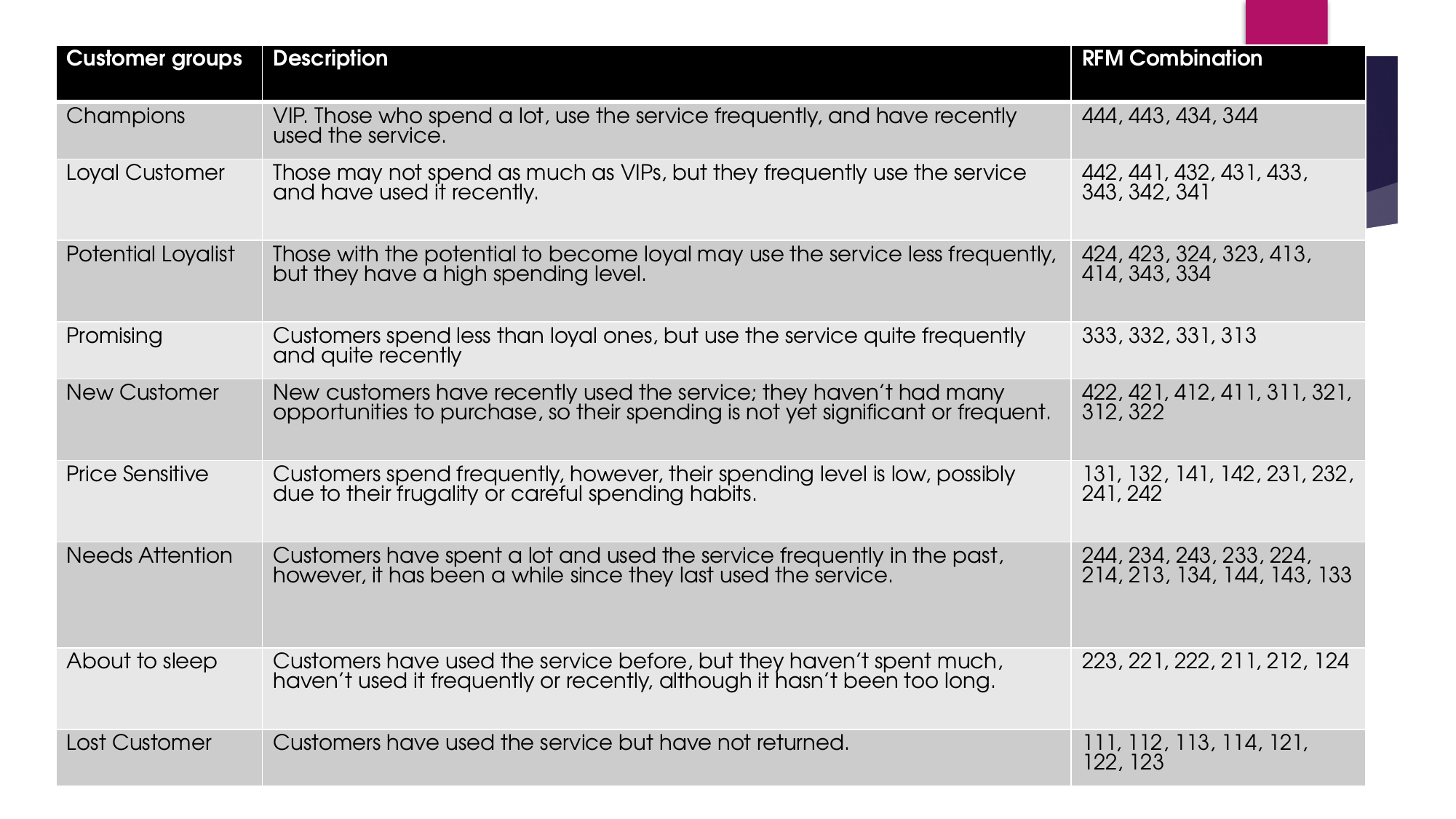

| Customer groups | Description | RFM Combination |
| --- | --- | --- |
| Champions | VIP. Those who spend a lot, use the service frequently, and have recently used the service. | 444, 443, 434, 344 |
| Loyal Customer | Those may not spend as much as VIPs, but they frequently use the service and have used it recently. | 442, 441, 432, 431, 433, 343, 342, 341 |
| Potential Loyalist | Those with the potential to become loyal may use the service less frequently, but they have a high spending level. | 424, 423, 324, 323, 413, 414, 343, 334 |
| Promising | Customers spend less than loyal ones, but use the service quite frequently and quite recently | 333, 332, 331, 313 |
| New Customer | New customers have recently used the service; they haven’t had many opportunities to purchase, so their spending is not yet significant or frequent. | 422, 421, 412, 411, 311, 321, 312, 322 |
| Price Sensitive | Customers spend frequently, however, their spending level is low, possibly due to their frugality or careful spending habits. | 131, 132, 141, 142, 231, 232, 241, 242 |
| Needs Attention | Customers have spent a lot and used the service frequently in the past, however, it has been a while since they last used the service. | 244, 234, 243, 233, 224, 214, 213, 134, 144, 143, 133 |
| About to sleep | Customers have used the service before, but they haven’t spent much, haven’t used it frequently or recently, although it hasn’t been too long. | 223, 221, 222, 211, 212, 124 |
| Lost Customer | Customers have used the service but have not returned. | 111, 112, 113, 114, 121, 122, 123 |